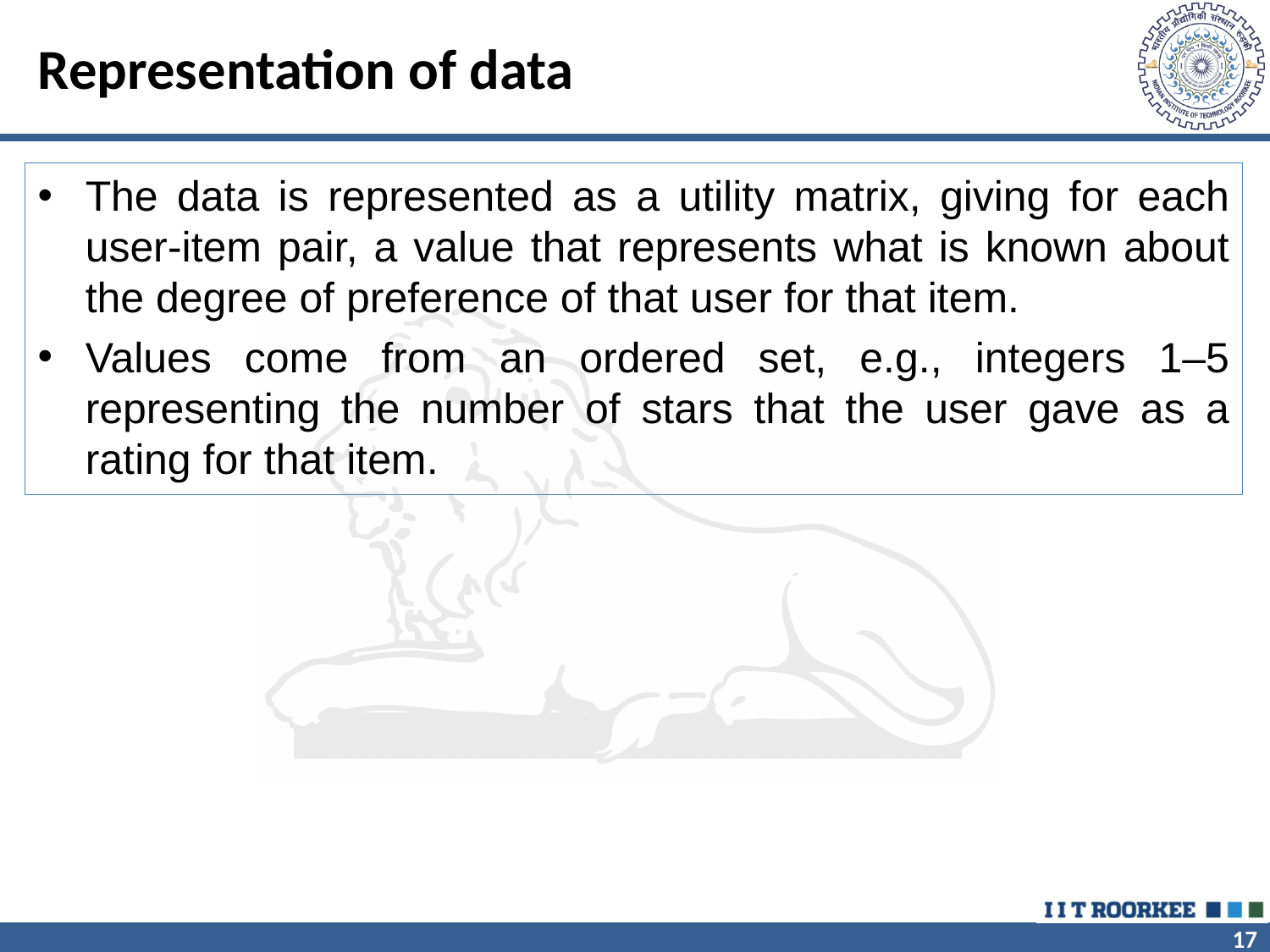

# Representation of data
The data is represented as a utility matrix, giving for each user-item pair, a value that represents what is known about the degree of preference of that user for that item.
Values come from an ordered set, e.g., integers 1–5 representing the number of stars that the user gave as a rating for that item.